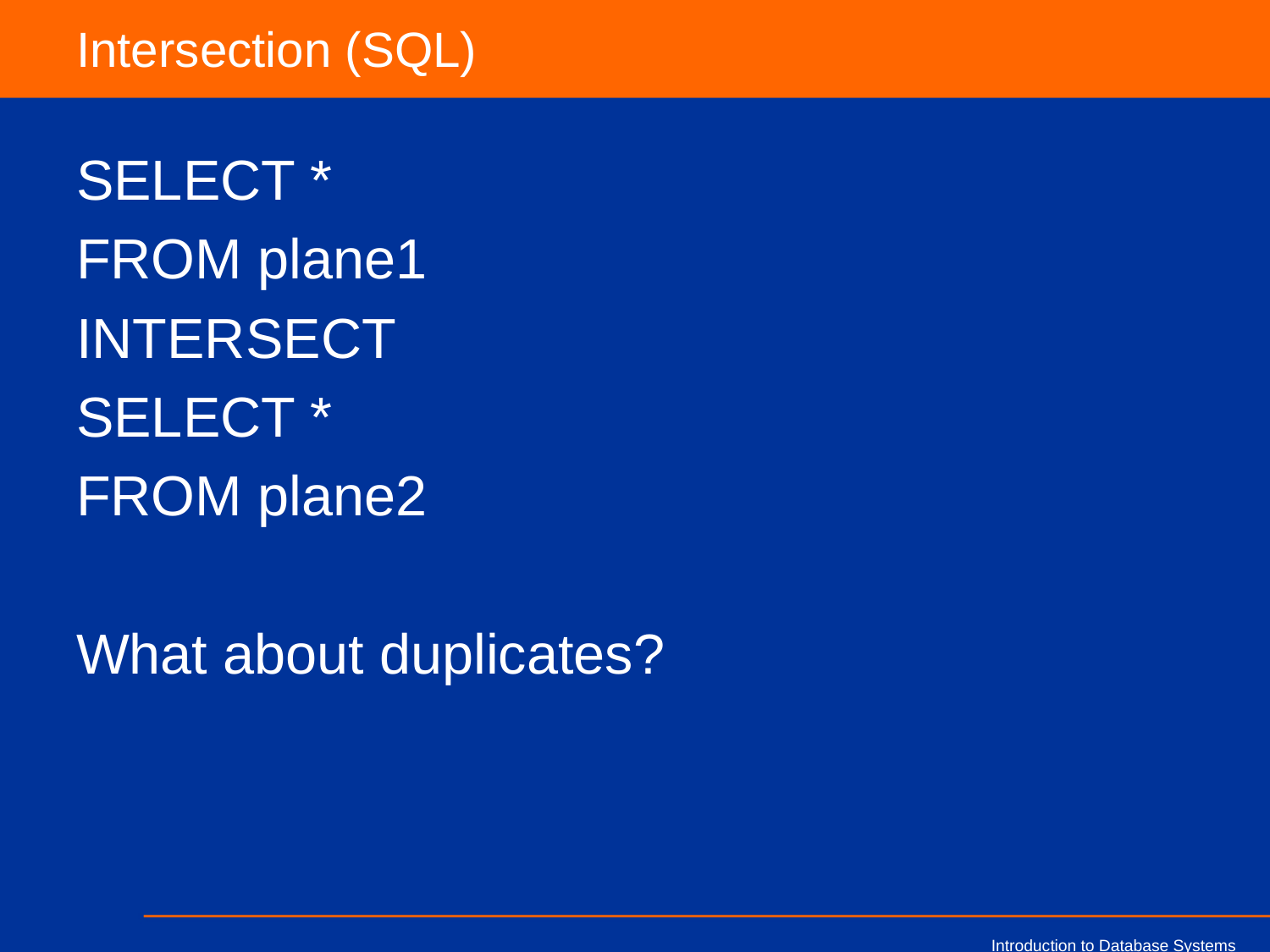

# Intersection (SQL)
SELECT *
FROM plane1
INTERSECT
SELECT *
FROM plane2

What about duplicates?

Introduction to Database Systems